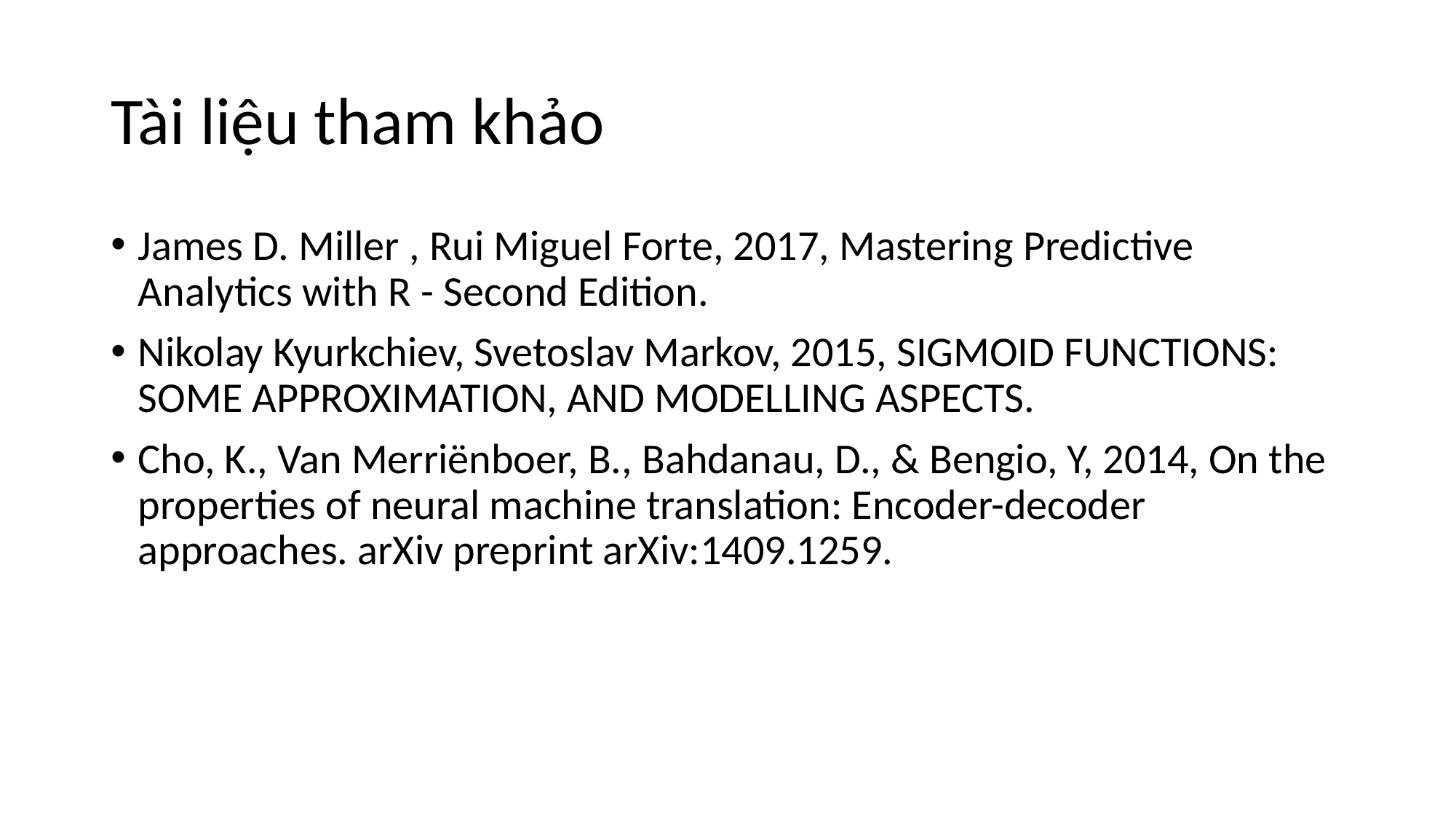

# Tài liệu tham khảo
James D. Miller , Rui Miguel Forte, 2017, Mastering Predictive Analytics with R - Second Edition.
Nikolay Kyurkchiev, Svetoslav Markov, 2015, SIGMOID FUNCTIONS: SOME APPROXIMATION, AND MODELLING ASPECTS.
Cho, K., Van Merriënboer, B., Bahdanau, D., & Bengio, Y, 2014, On the properties of neural machine translation: Encoder-decoder approaches. arXiv preprint arXiv:1409.1259.